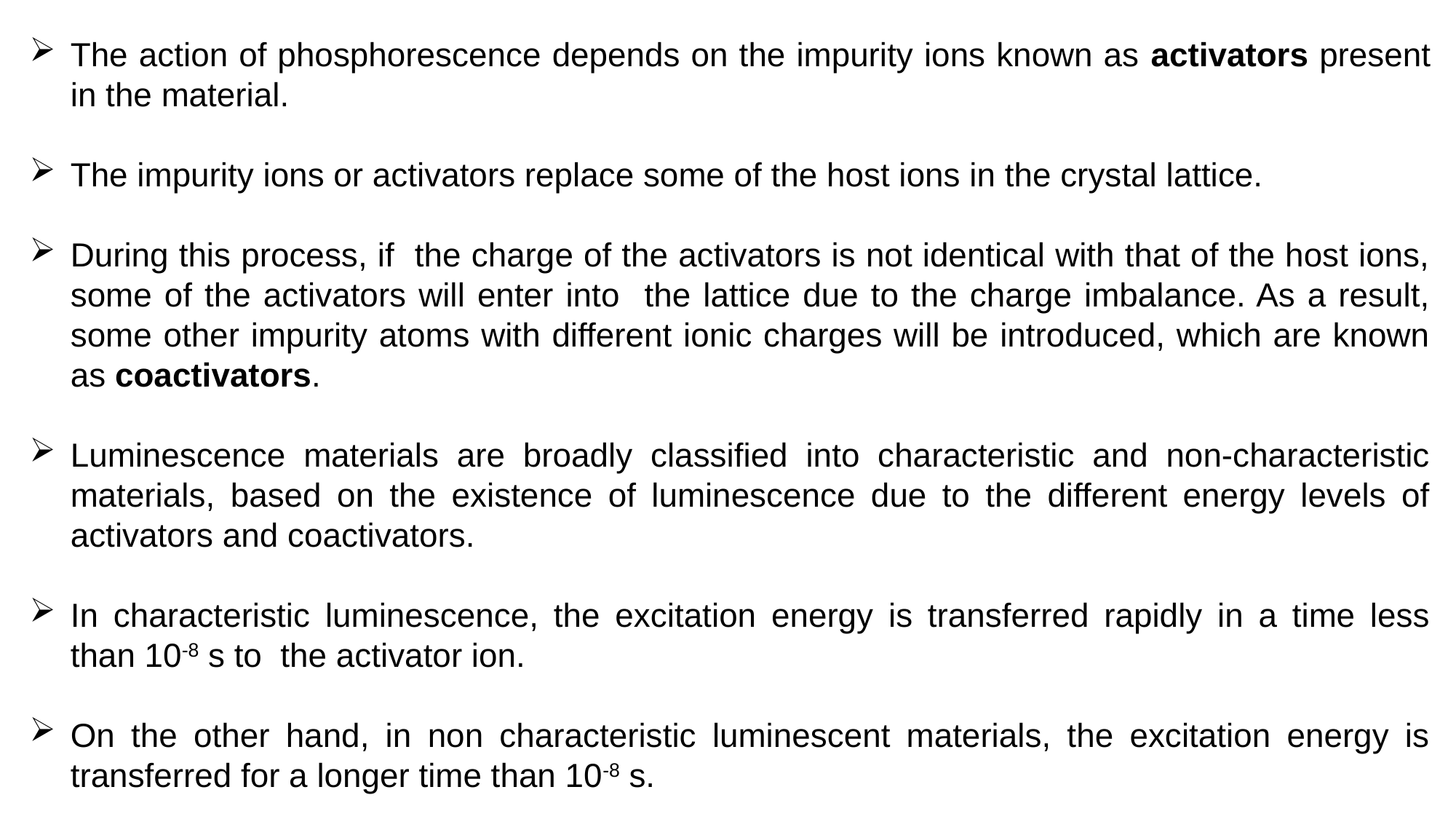

The action of phosphorescence depends on the impurity ions known as activators present in the material.

The impurity ions or activators replace some of the host ions in the crystal lattice.

During this process, if  the charge of the activators is not identical with that of the host ions, some of the activators will enter into  the lattice due to the charge imbalance. As a result, some other impurity atoms with different ionic charges will be introduced, which are known as coactivators.

Luminescence materials are broadly classified into characteristic and non-characteristic materials, based on the existence of luminescence due to the different energy levels of activators and coactivators.

In characteristic luminescence, the excitation energy is transferred rapidly in a time less than 10-8 s to  the activator ion.

On the other hand, in non characteristic luminescent materials, the excitation energy is transferred for a longer time than 10-8 s.